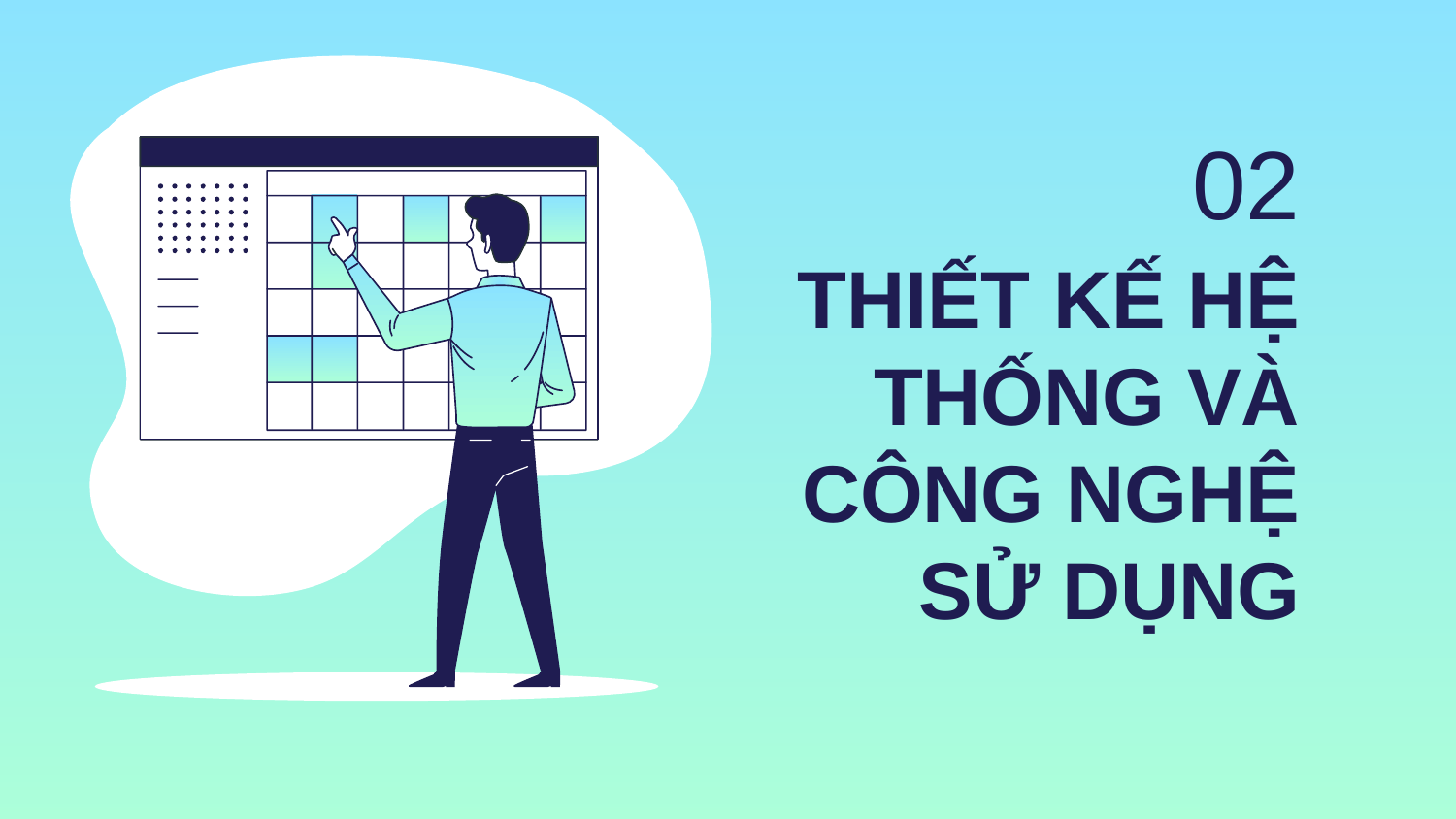

02
# THIẾT KẾ HỆ THỐNG VÀ CÔNG NGHỆ SỬ DỤNG